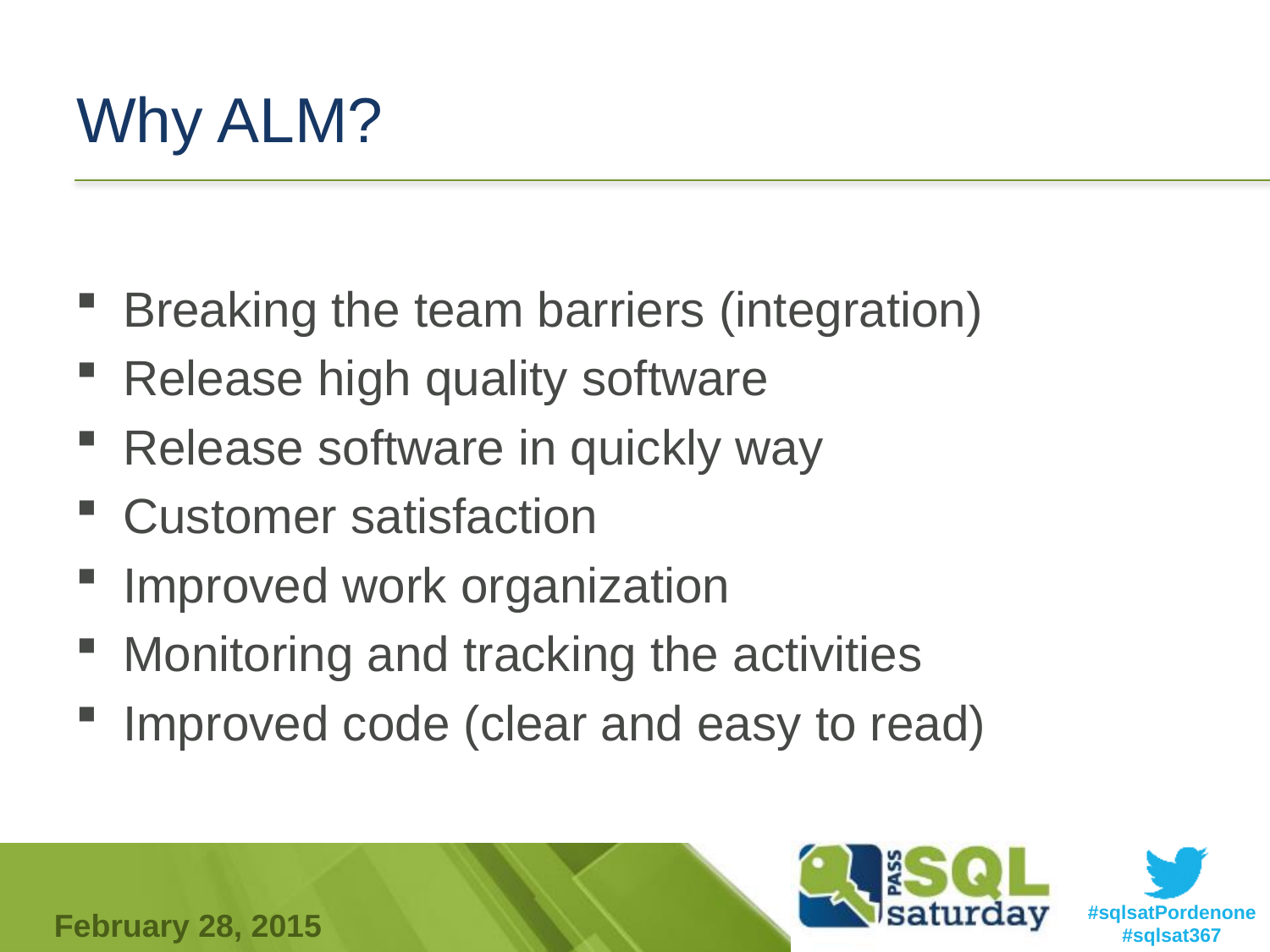

# Why ALM?

Breaking the team barriers (integration)
Release high quality software
Release software in quickly way
Customer satisfaction
Improved work organization
Monitoring and tracking the activities
Improved code (clear and easy to read)